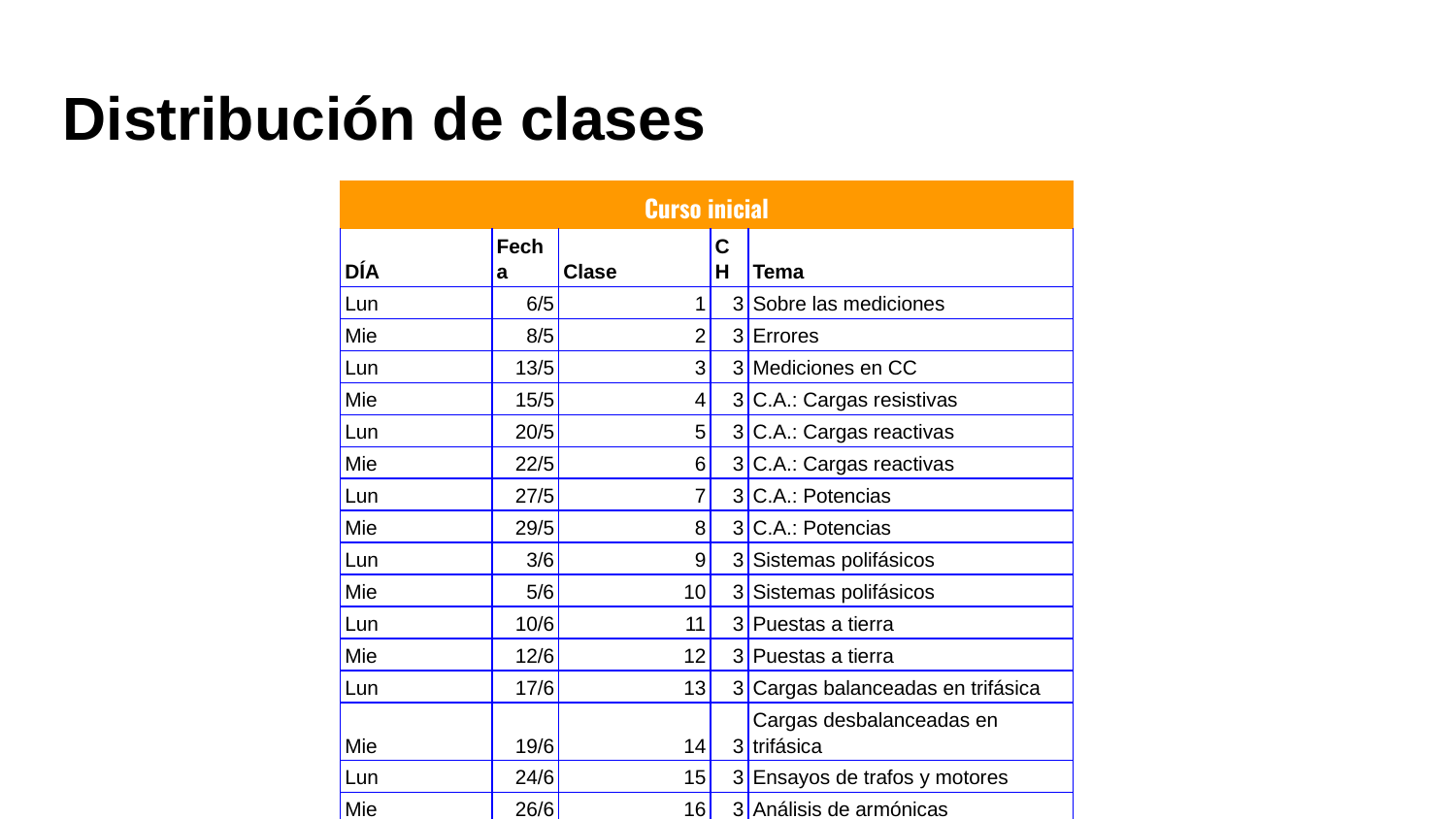

# Distribución de clases
| Curso inicial |  |  |  |  |
| --- | --- | --- | --- | --- |
| DÍA | Fecha | Clase | CH | Tema |
| Lun | 6/5 | 1 | 3 | Sobre las mediciones |
| Mie | 8/5 | 2 | 3 | Errores |
| Lun | 13/5 | 3 | 3 | Mediciones en CC |
| Mie | 15/5 | 4 | 3 | C.A.: Cargas resistivas |
| Lun | 20/5 | 5 | 3 | C.A.: Cargas reactivas |
| Mie | 22/5 | 6 | 3 | C.A.: Cargas reactivas |
| Lun | 27/5 | 7 | 3 | C.A.: Potencias |
| Mie | 29/5 | 8 | 3 | C.A.: Potencias |
| Lun | 3/6 | 9 | 3 | Sistemas polifásicos |
| Mie | 5/6 | 10 | 3 | Sistemas polifásicos |
| Lun | 10/6 | 11 | 3 | Puestas a tierra |
| Mie | 12/6 | 12 | 3 | Puestas a tierra |
| Lun | 17/6 | 13 | 3 | Cargas balanceadas en trifásica |
| Mie | 19/6 | 14 | 3 | Cargas desbalanceadas en trifásica |
| Lun | 24/6 | 15 | 3 | Ensayos de trafos y motores |
| Mie | 26/6 | 16 | 3 | Análisis de armónicas |